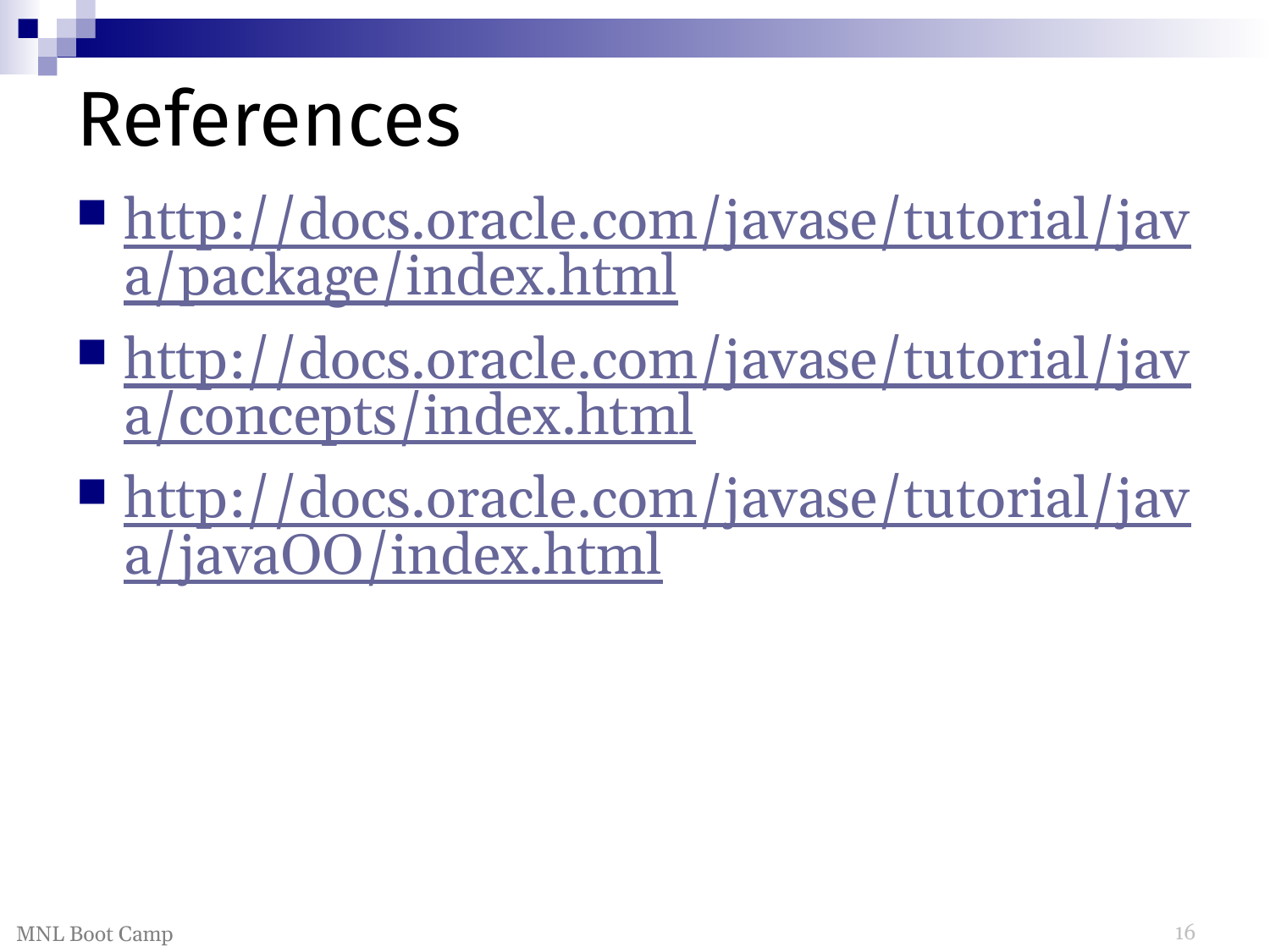

# References
http://docs.oracle.com/javase/tutorial/java/package/index.html
http://docs.oracle.com/javase/tutorial/java/concepts/index.html
http://docs.oracle.com/javase/tutorial/java/javaOO/index.html

MNL Boot Camp
16